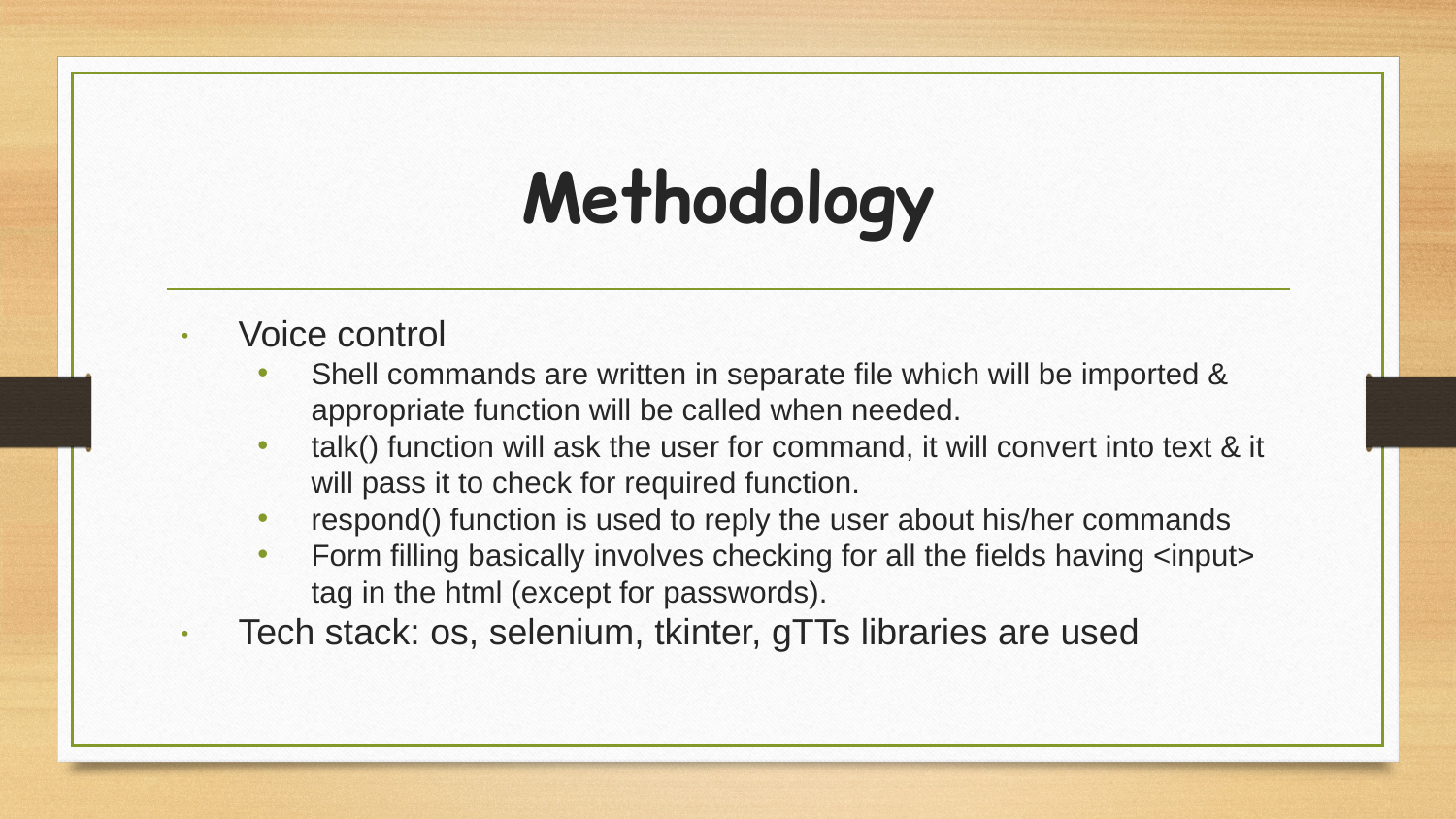

# Methodology
Voice control
Shell commands are written in separate file which will be imported & appropriate function will be called when needed.
talk() function will ask the user for command, it will convert into text & it will pass it to check for required function.
respond() function is used to reply the user about his/her commands
Form filling basically involves checking for all the fields having <input> tag in the html (except for passwords).
Tech stack: os, selenium, tkinter, gTTs libraries are used